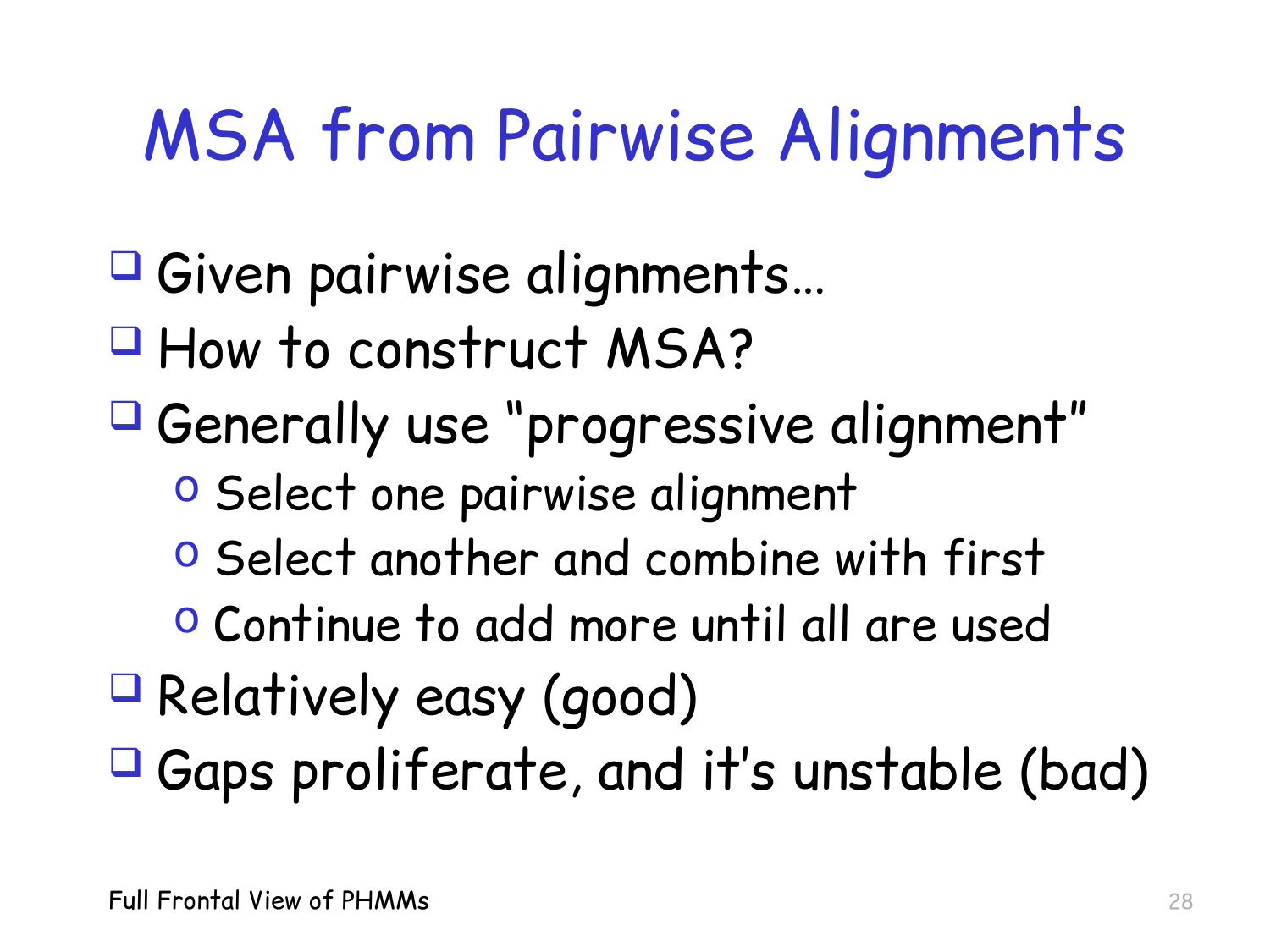

# MSA from Pairwise Alignments
Given pairwise alignments…
How to construct MSA?
Generally use “progressive alignment”
Select one pairwise alignment
Select another and combine with first
Continue to add more until all are used
Relatively easy (good)
Gaps proliferate, and it’s unstable (bad)
Full Frontal View of PHMMs
28